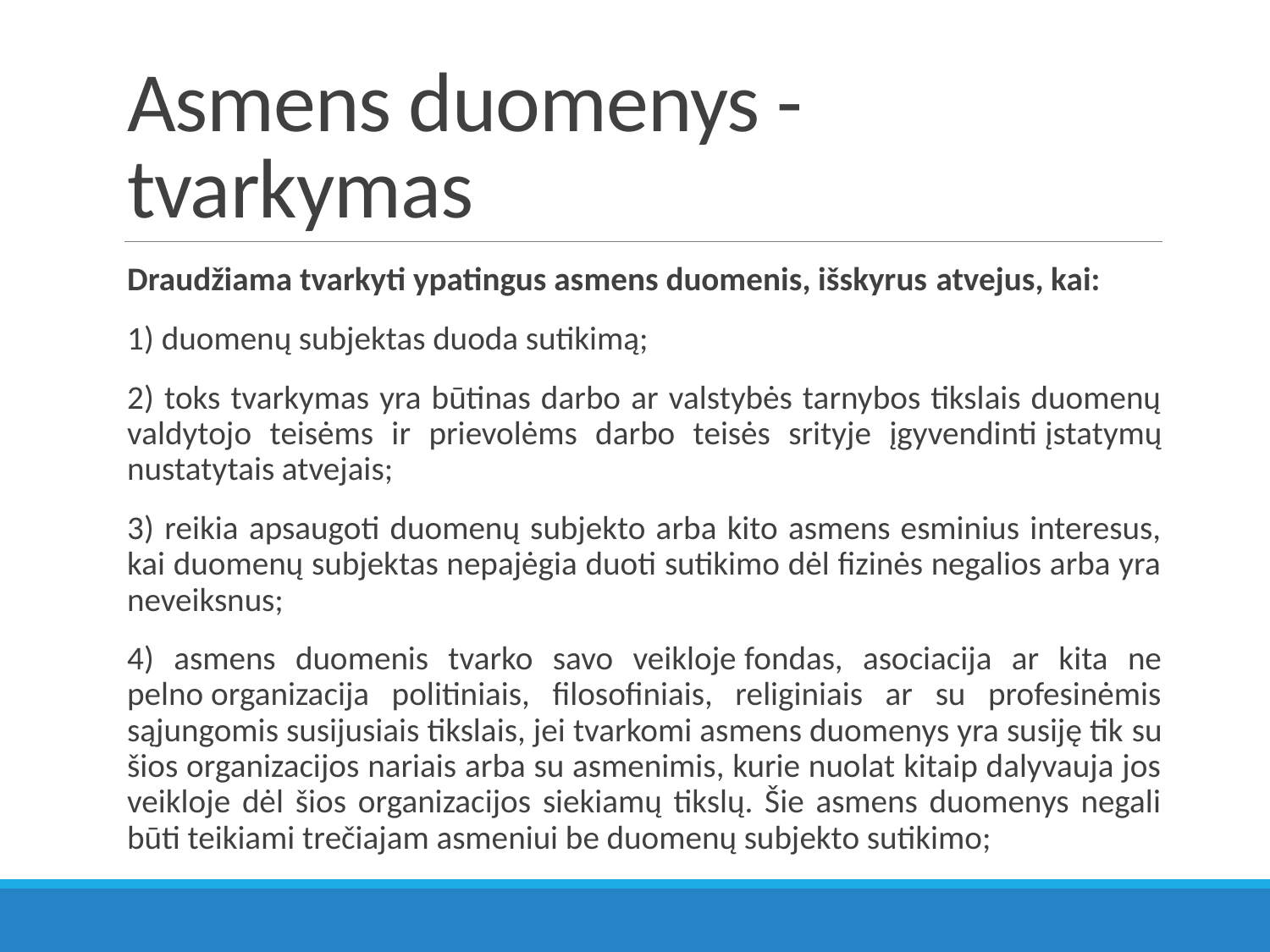

# Asmens duomenys - tvarkymas
Draudžiama tvarkyti ypatingus asmens duomenis, išskyrus atvejus, kai:
1) duomenų subjektas duoda sutikimą;
2) toks tvarkymas yra būtinas darbo ar valstybės tarnybos tikslais duomenų valdytojo teisėms ir prievolėms darbo teisės srityje įgyvendinti įstatymų nustatytais atvejais;
3) reikia apsaugoti duomenų subjekto arba kito asmens esminius interesus, kai duomenų subjektas nepajėgia duoti sutikimo dėl fizinės negalios arba yra neveiksnus;
4) asmens duomenis tvarko savo veikloje fondas, asociacija ar kita ne pelno organizacija politiniais, filosofiniais, religiniais ar su profesinėmis sąjungomis susijusiais tikslais, jei tvarkomi asmens duomenys yra susiję tik su šios organizacijos nariais arba su asmenimis, kurie nuolat kitaip dalyvauja jos veikloje dėl šios organizacijos siekiamų tikslų. Šie asmens duomenys negali būti teikiami trečiajam asmeniui be duomenų subjekto sutikimo;